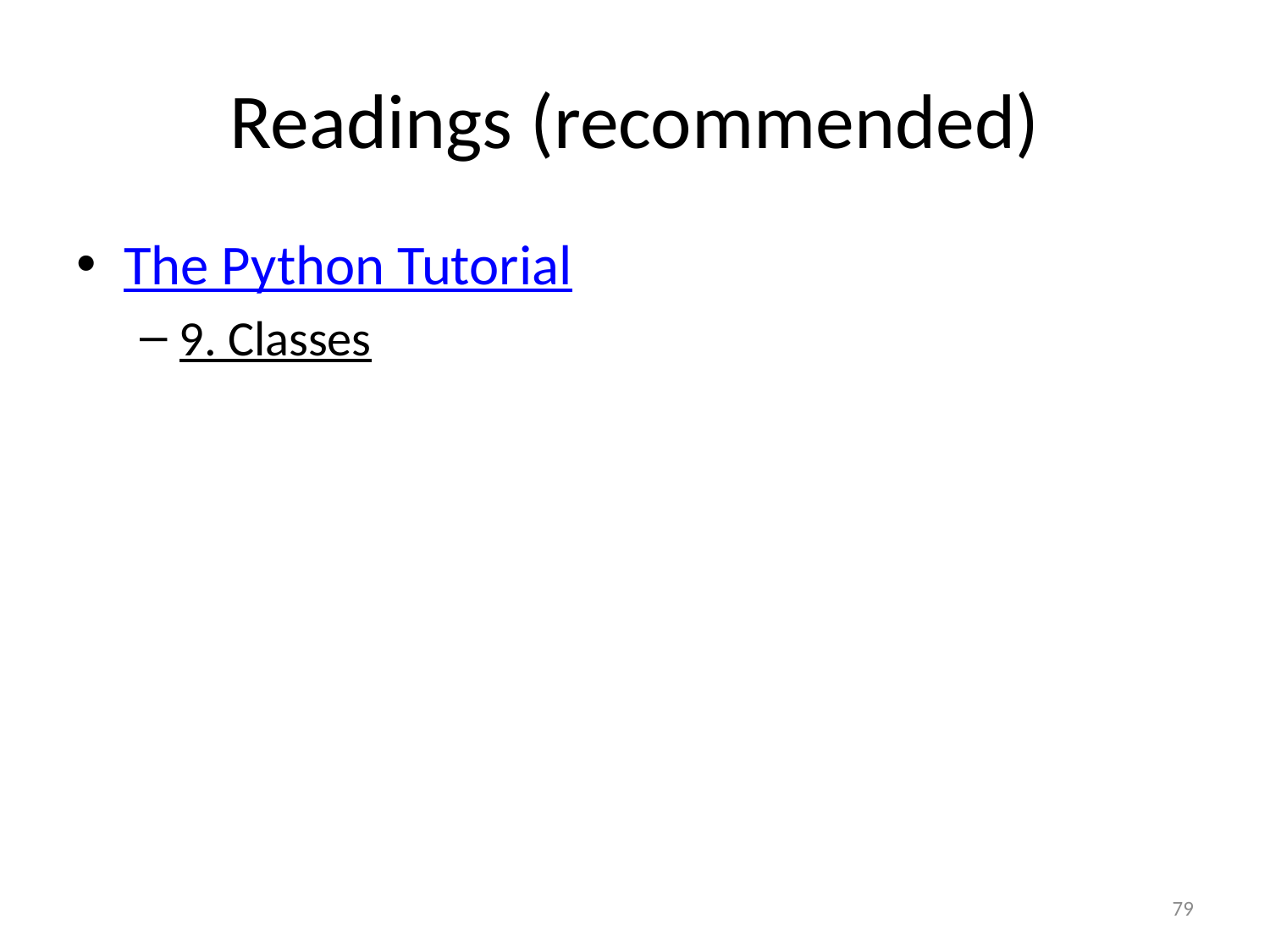

# Readings (recommended)
The Python Tutorial
9. Classes

79